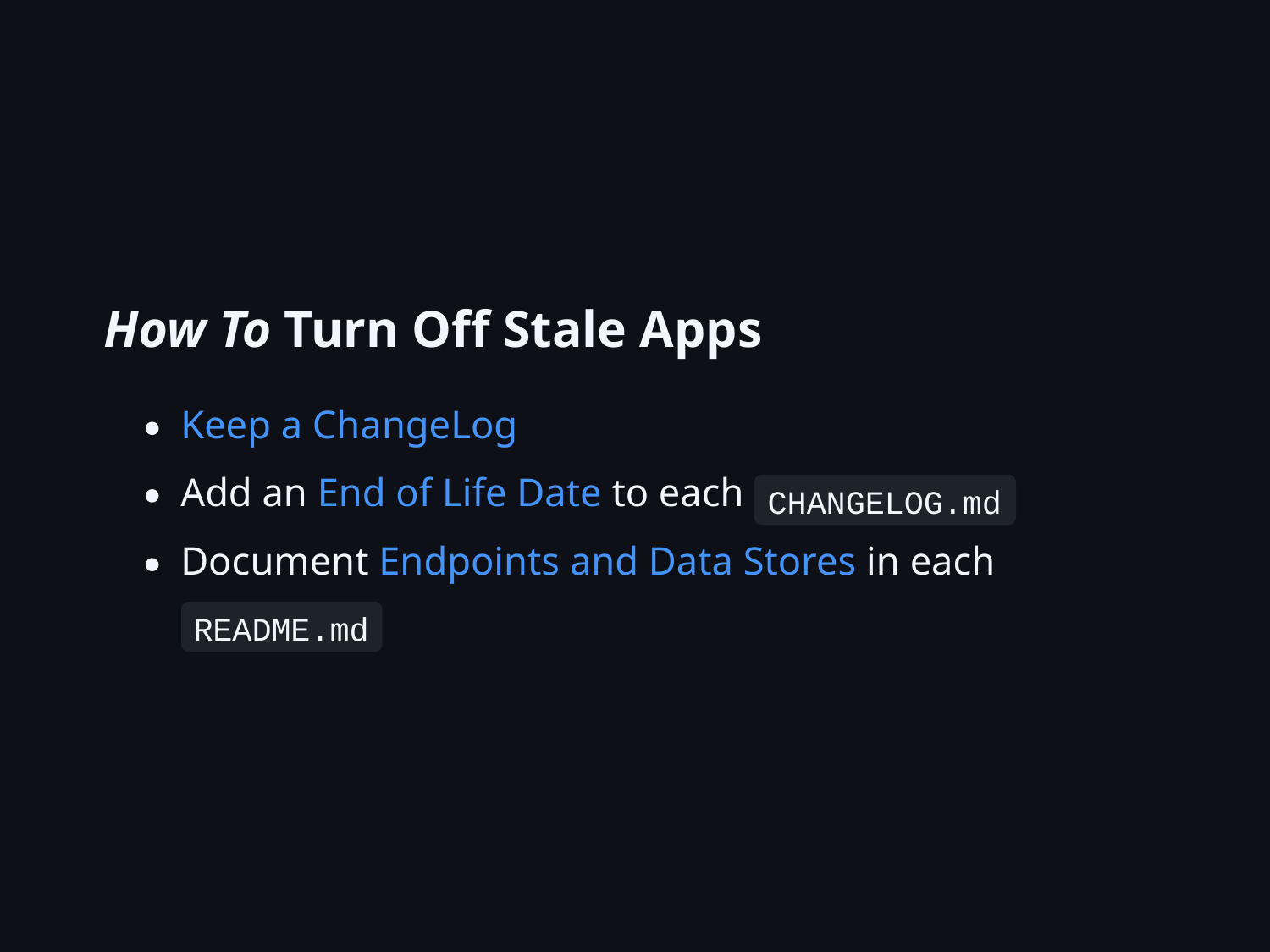

How To Turn Oﬀ Stale Apps
Keep a ChangeLog

Add an End of Life Date to each

CHANGELOG.md

Document Endpoints and Data Stores in each

README.md